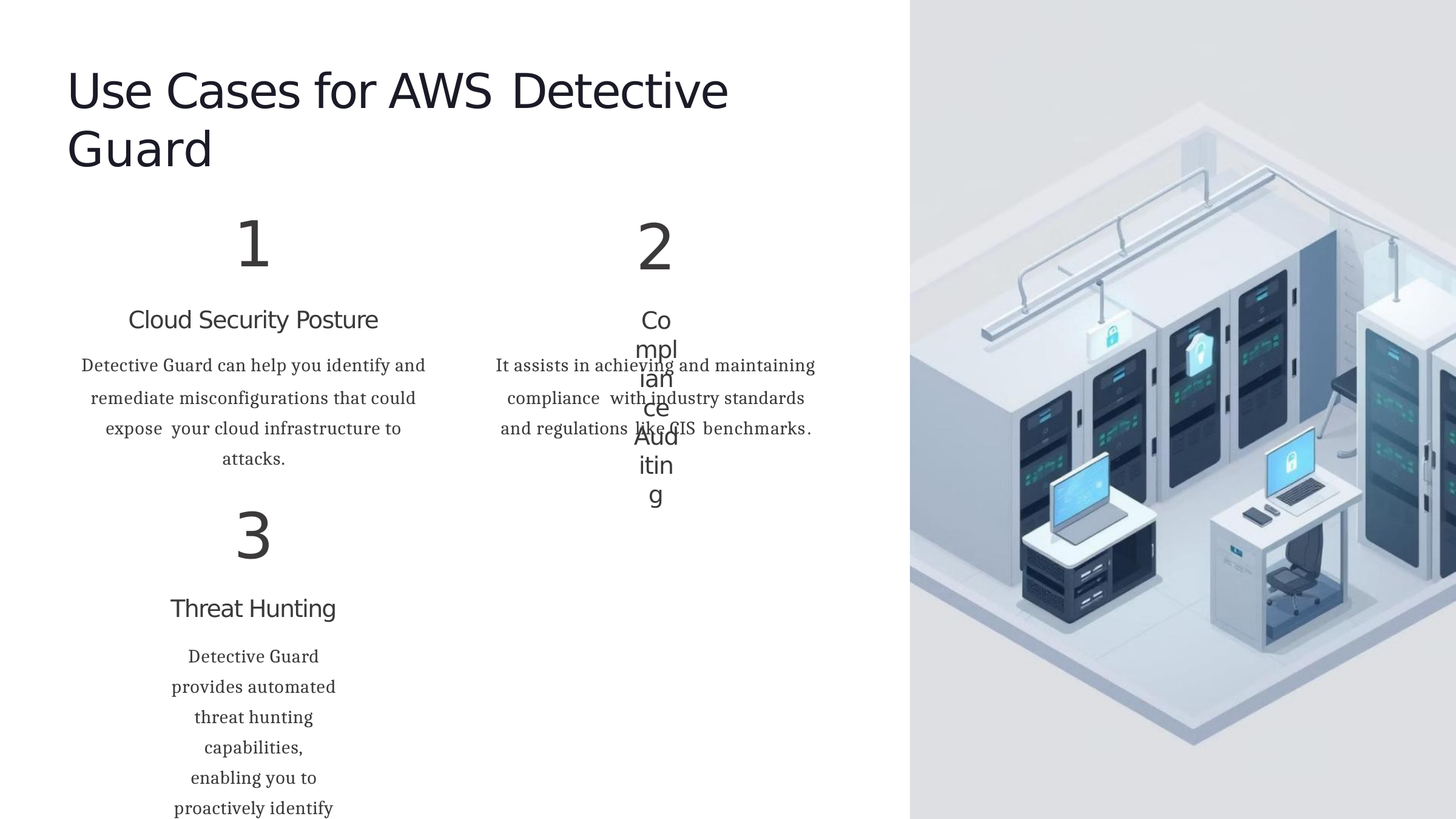

p

Use Cases for AWS
Guard
1
Cloud Security Posture
Detective
2
Compliance Auditing
Detective Guard can help you identify and
remediate misconfigurations that could expose  your cloud infrastructure to attacks.
It assists in achieving and maintaining
compliance  with industry standards and regulations like CIS benchmarks.
3
Threat Hunting
Detective Guard provides automated threat hunting capabilities, enabling you to proactively identify and address  security threats.
reencoded.png